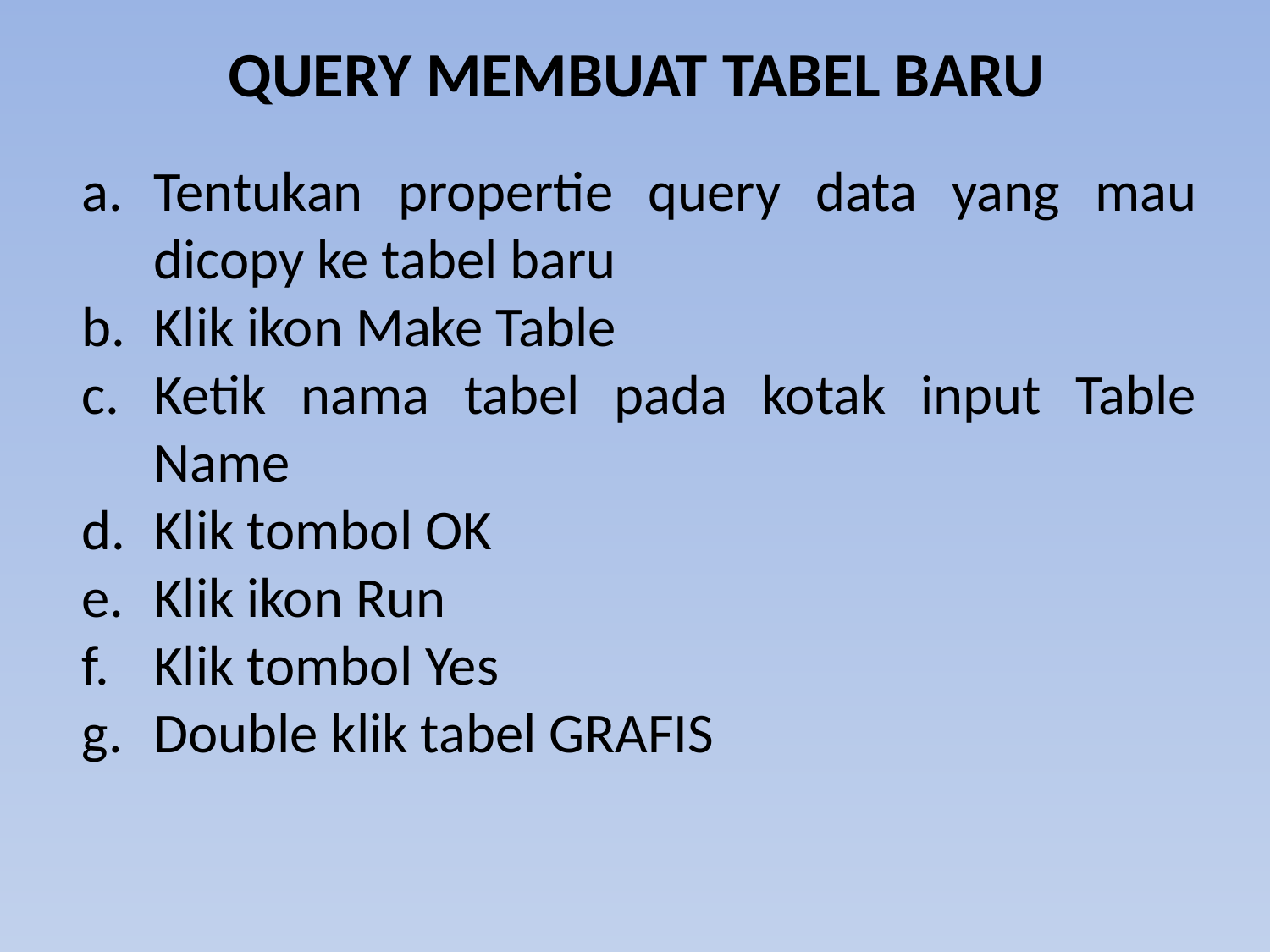

# QUERY MEMBUAT TABEL BARU
Tentukan propertie query data yang mau dicopy ke tabel baru
Klik ikon Make Table
Ketik nama tabel pada kotak input Table Name
Klik tombol OK
Klik ikon Run
Klik tombol Yes
Double klik tabel GRAFIS